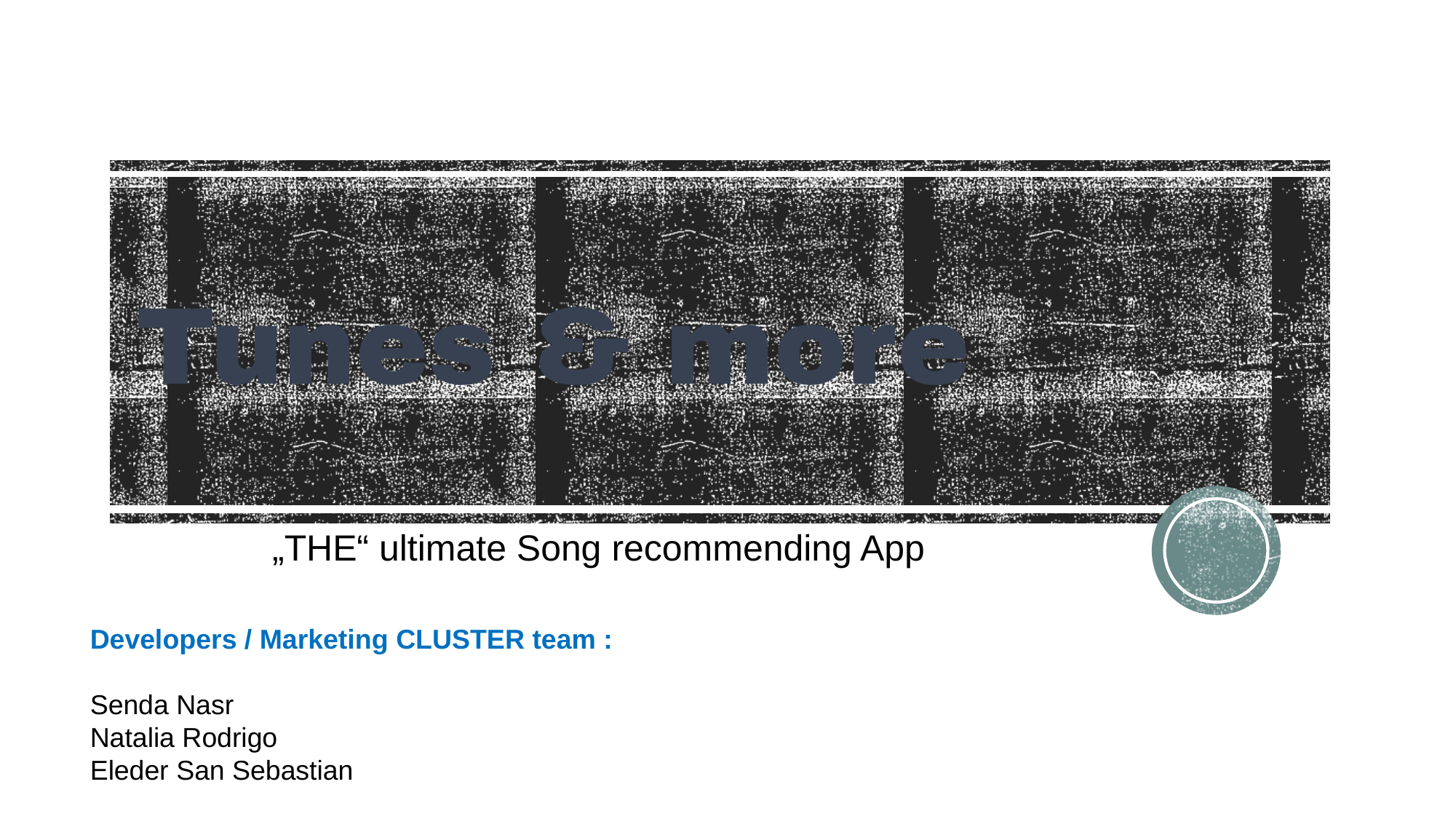

# Tunes & more
„THE“ ultimate Song recommending App
Developers / Marketing CLUSTER team :

Senda Nasr
Natalia Rodrigo
Eleder San Sebastian